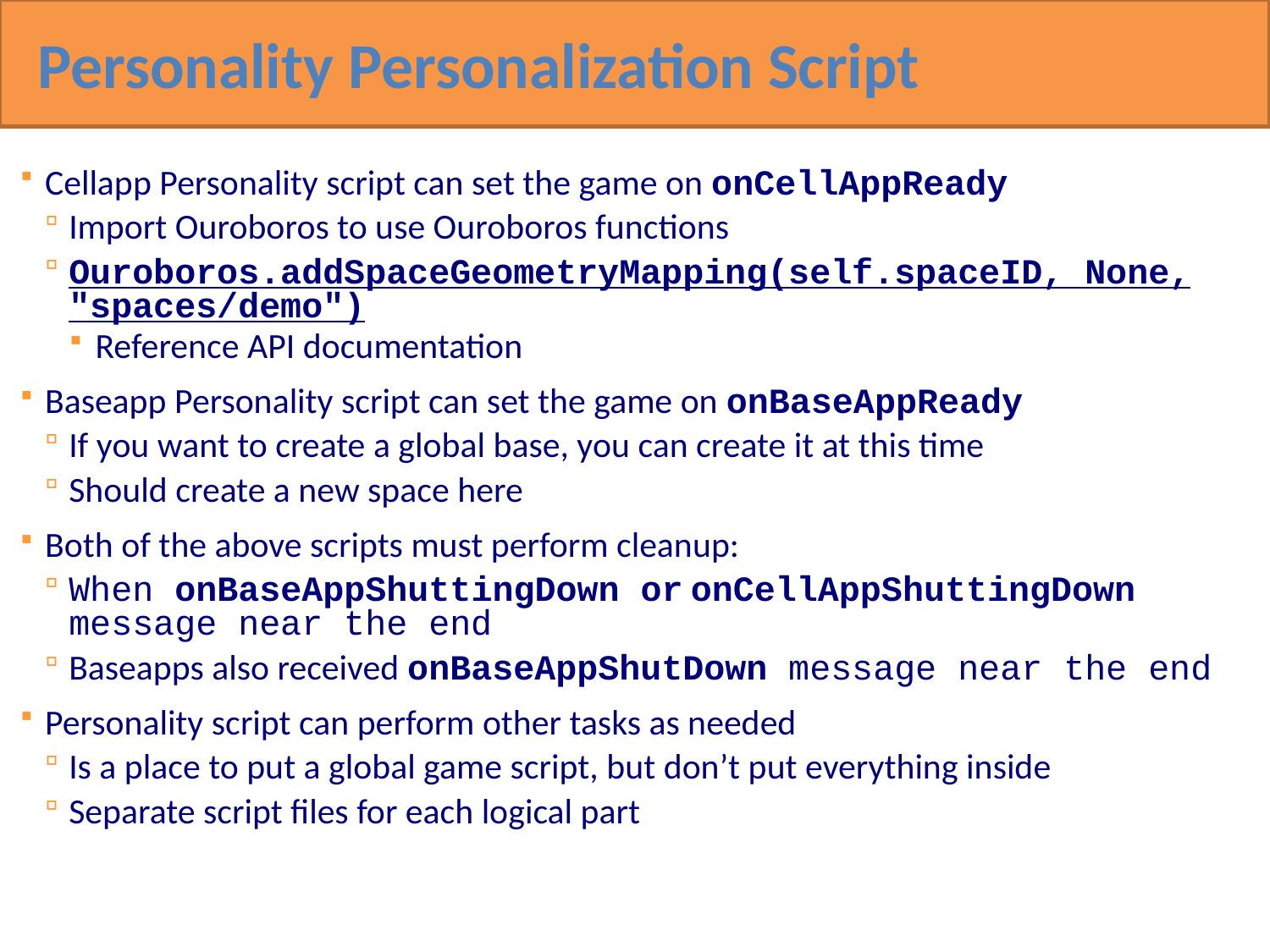

Personality Personalization Script
Cellapp Personality script can set the game on onCellAppReady
Import Ouroboros to use Ouroboros functions
Ouroboros.addSpaceGeometryMapping(self.spaceID, None, "spaces/demo")
Reference API documentation
Baseapp Personality script can set the game on onBaseAppReady
If you want to create a global base, you can create it at this time
Should create a new space here
Both of the above scripts must perform cleanup:
When onBaseAppShuttingDown or onCellAppShuttingDown message near the end
Baseapps also received onBaseAppShutDown message near the end
Personality script can perform other tasks as needed
Is a place to put a global game script, but don’t put everything inside
Separate script files for each logical part